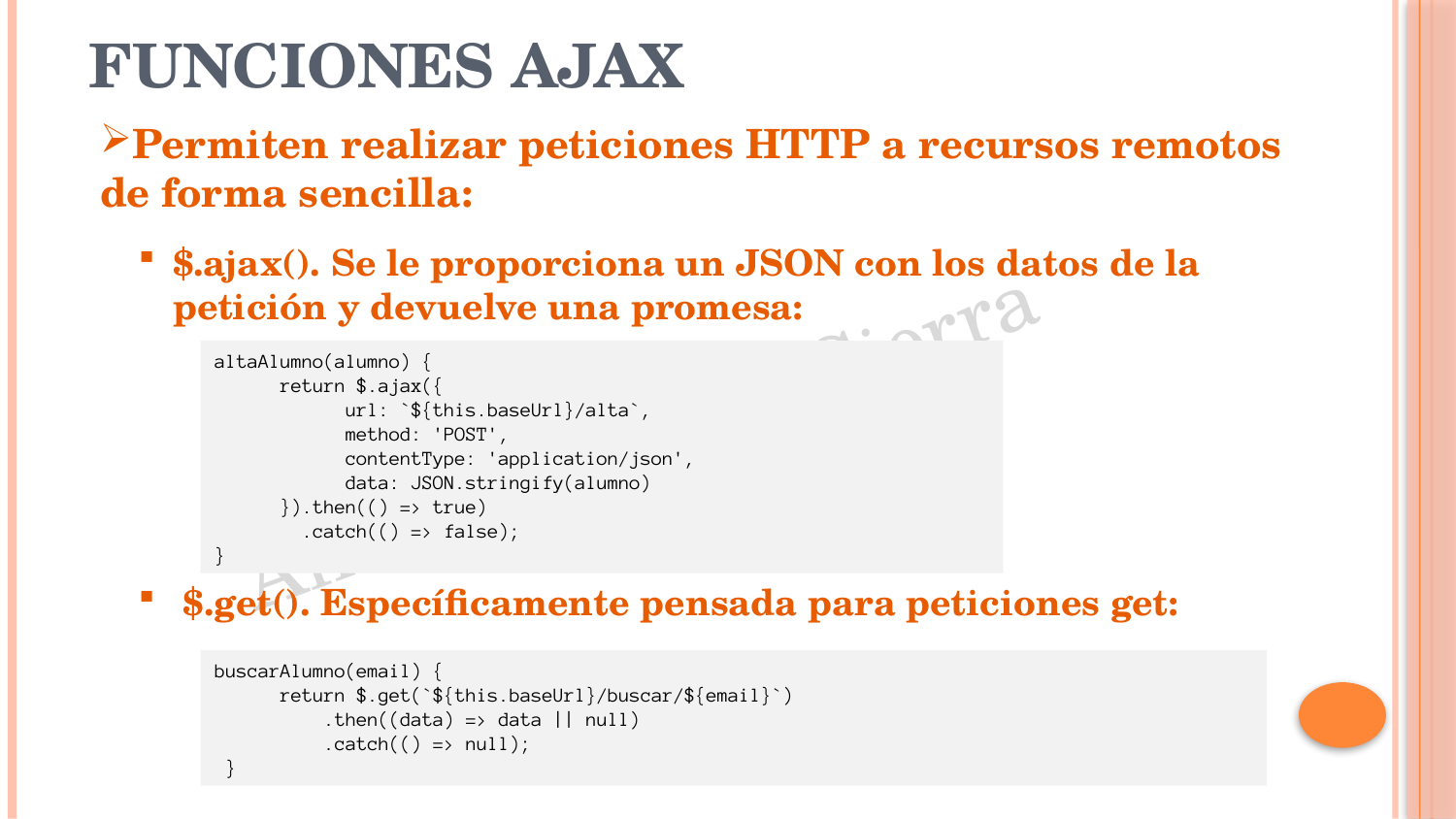

# Funciones AJAX
Permiten realizar peticiones HTTP a recursos remotos de forma sencilla:
$.ajax(). Se le proporciona un JSON con los datos de la petición y devuelve una promesa:

 $.get(). Específicamente pensada para peticiones get:

altaAlumno(alumno) {
      return $.ajax({
            url: `${this.baseUrl}/alta`,
            method: 'POST',
            contentType: 'application/json',
            data: JSON.stringify(alumno)
      }).then(() => true)
        .catch(() => false);
}
buscarAlumno(email) {
      return $.get(`${this.baseUrl}/buscar/${email}`)
          .then((data) => data || null)
          .catch(() => null);
 }